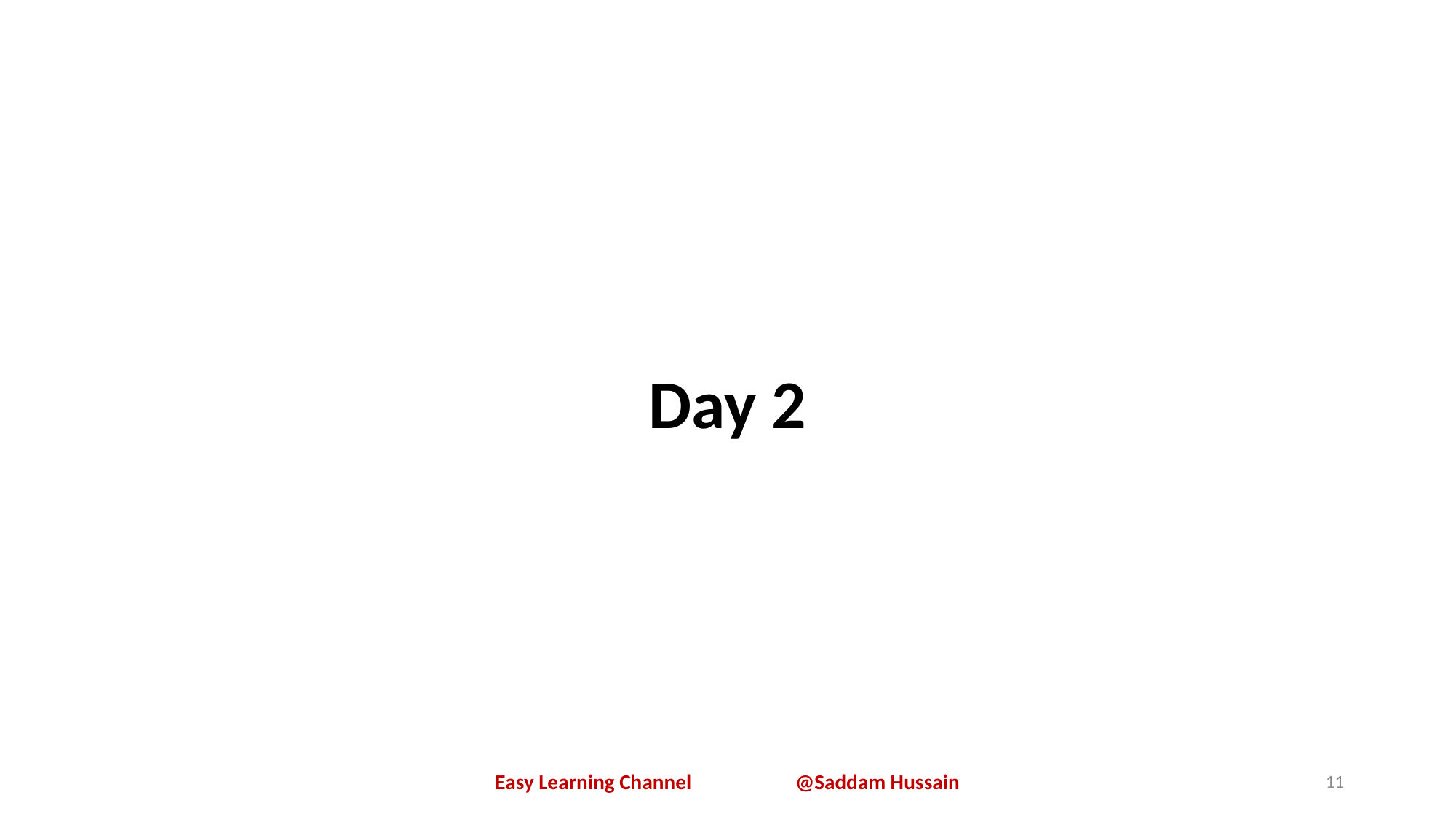

Day 2
Easy Learning Channel                      @Saddam Hussain
11